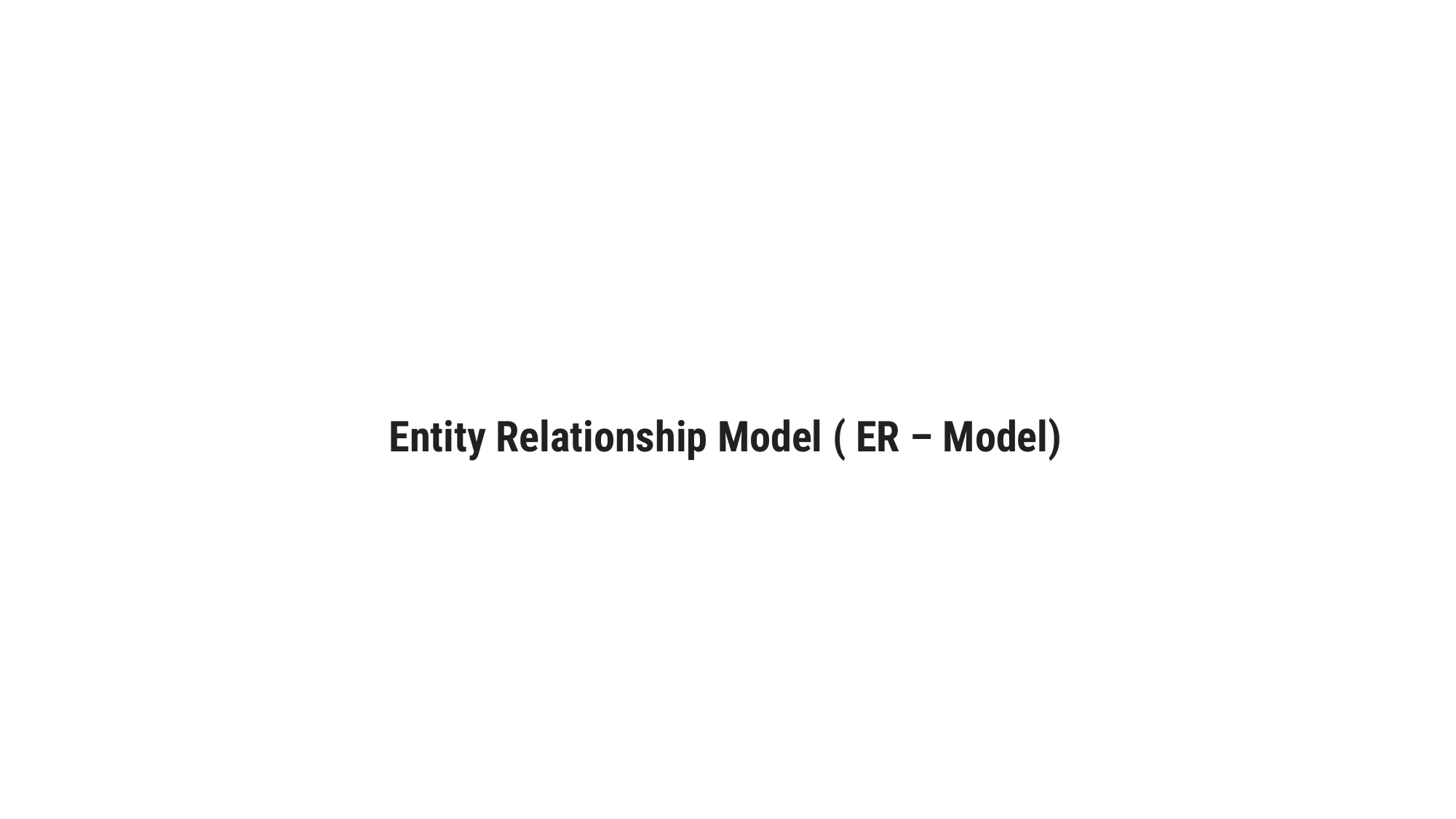

Entity Relationship Model ( ER – Model)